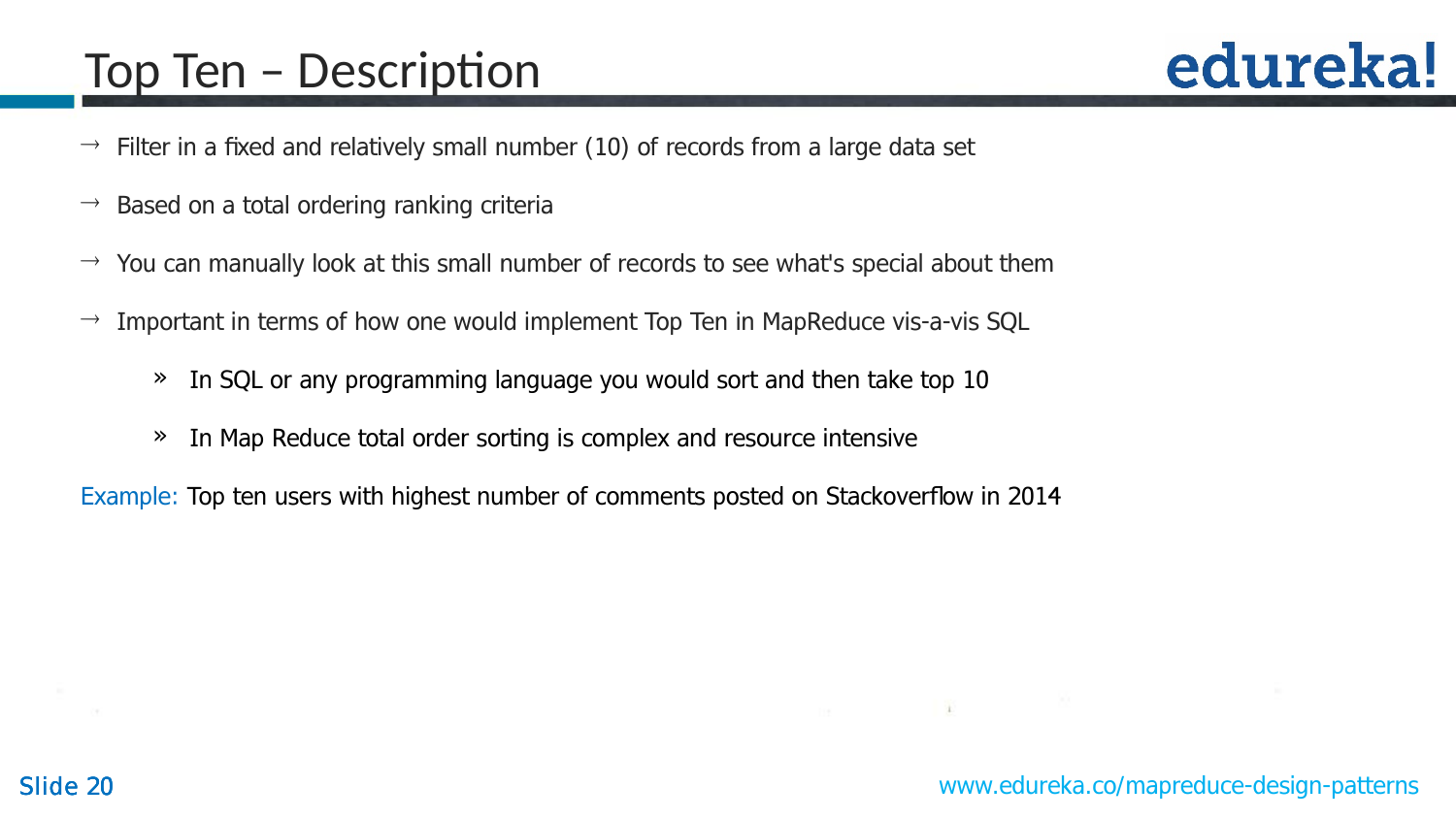

Top Ten – Description
Filter in a fixed and relatively small number (10) of records from a large data set

Based on a total ordering ranking criteria

You can manually look at this small number of records to see what's special about them

Important in terms of how one would implement Top Ten in MapReduce vis-a-vis SQL

In SQL or any programming language you would sort and then take top 10

In Map Reduce total order sorting is complex and resource intensive

Example: Top ten users with highest number of comments posted on Stackoverflow in 2014